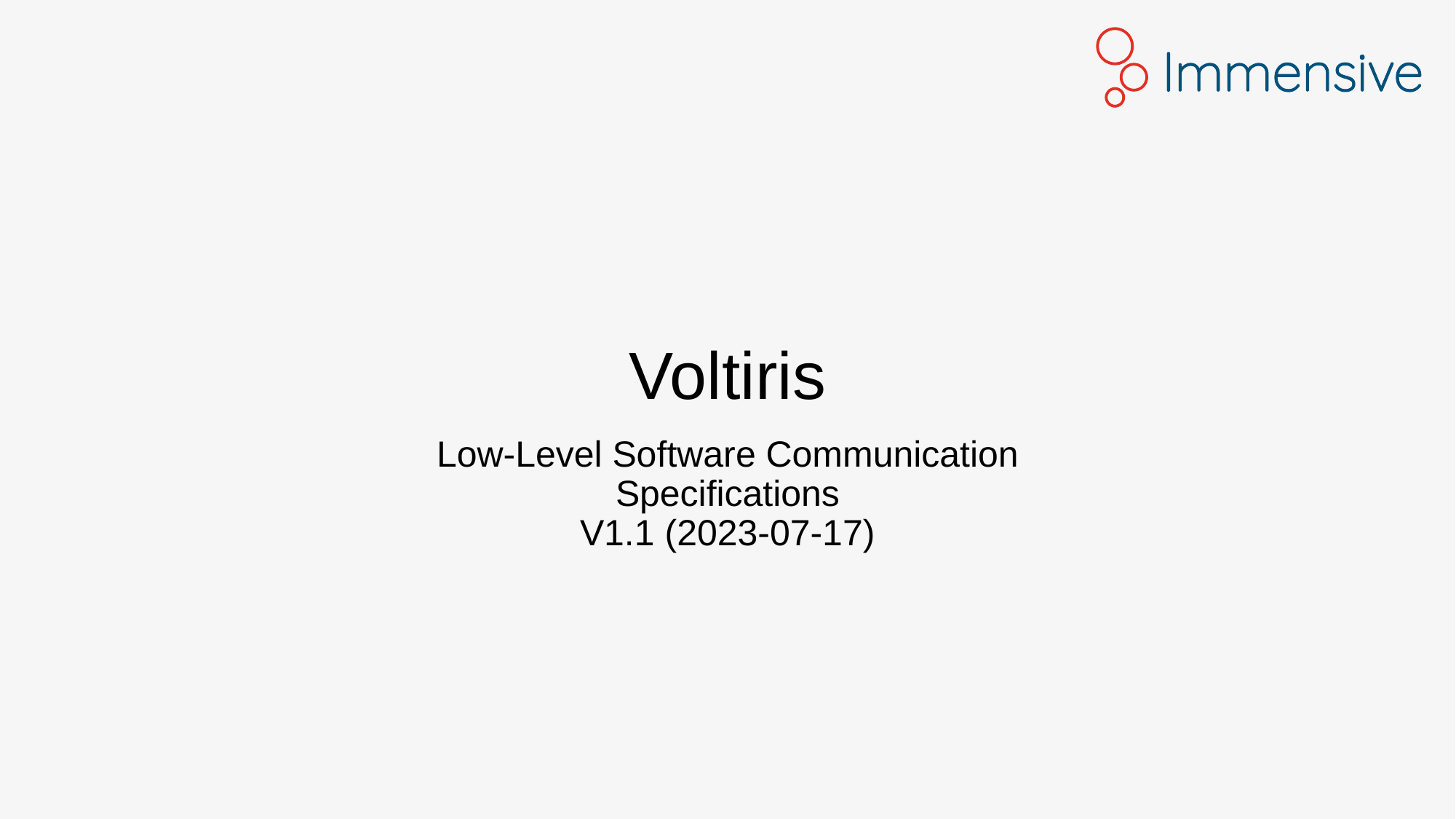

# Voltiris
Low-Level Software Communication
Specifications
V1.1 (2023-07-17)